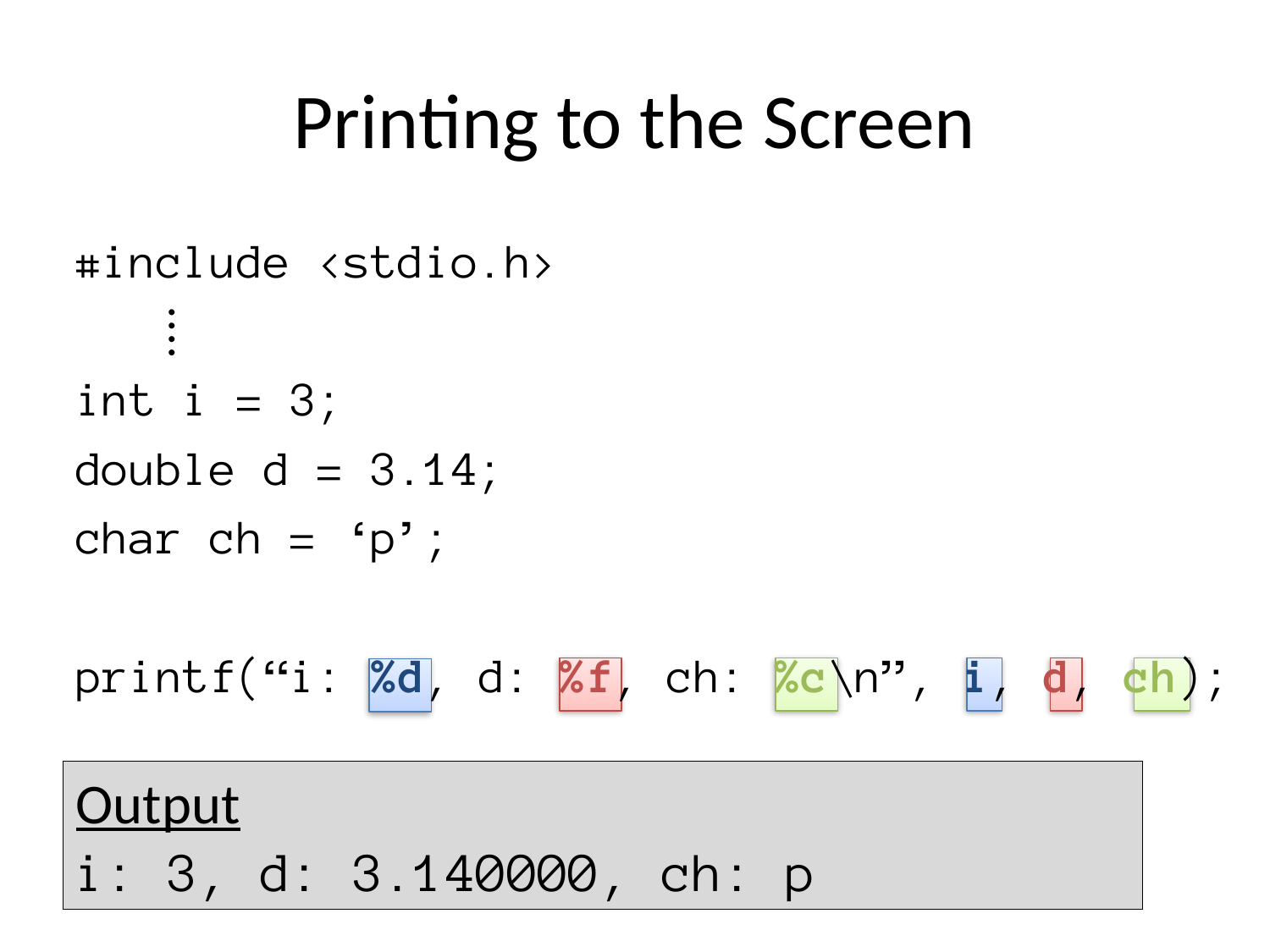

# Printing to the Screen
#include <stdio.h>
        ⁞
int i = 3;
double d = 3.14;
char ch = ‘p’;

printf(“i: %d, d: %f, ch: %c\n”, i, d, ch);

Output
i: 3, d: 3.140000, ch: p